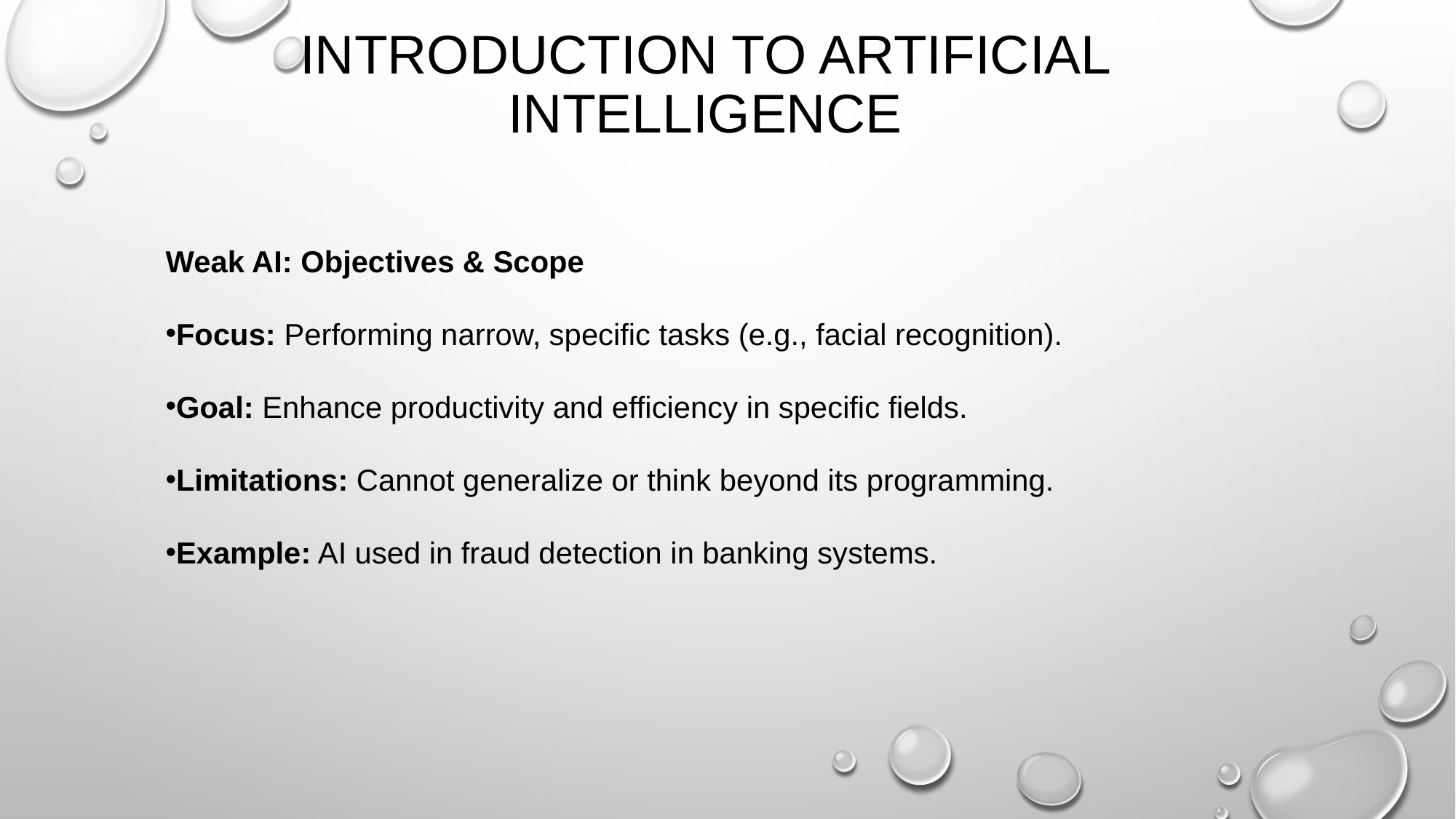

# Introduction to artificial intelligence
Weak AI: Objectives & Scope
Focus: Performing narrow, specific tasks (e.g., facial recognition).
Goal: Enhance productivity and efficiency in specific fields.
Limitations: Cannot generalize or think beyond its programming.
Example: AI used in fraud detection in banking systems.